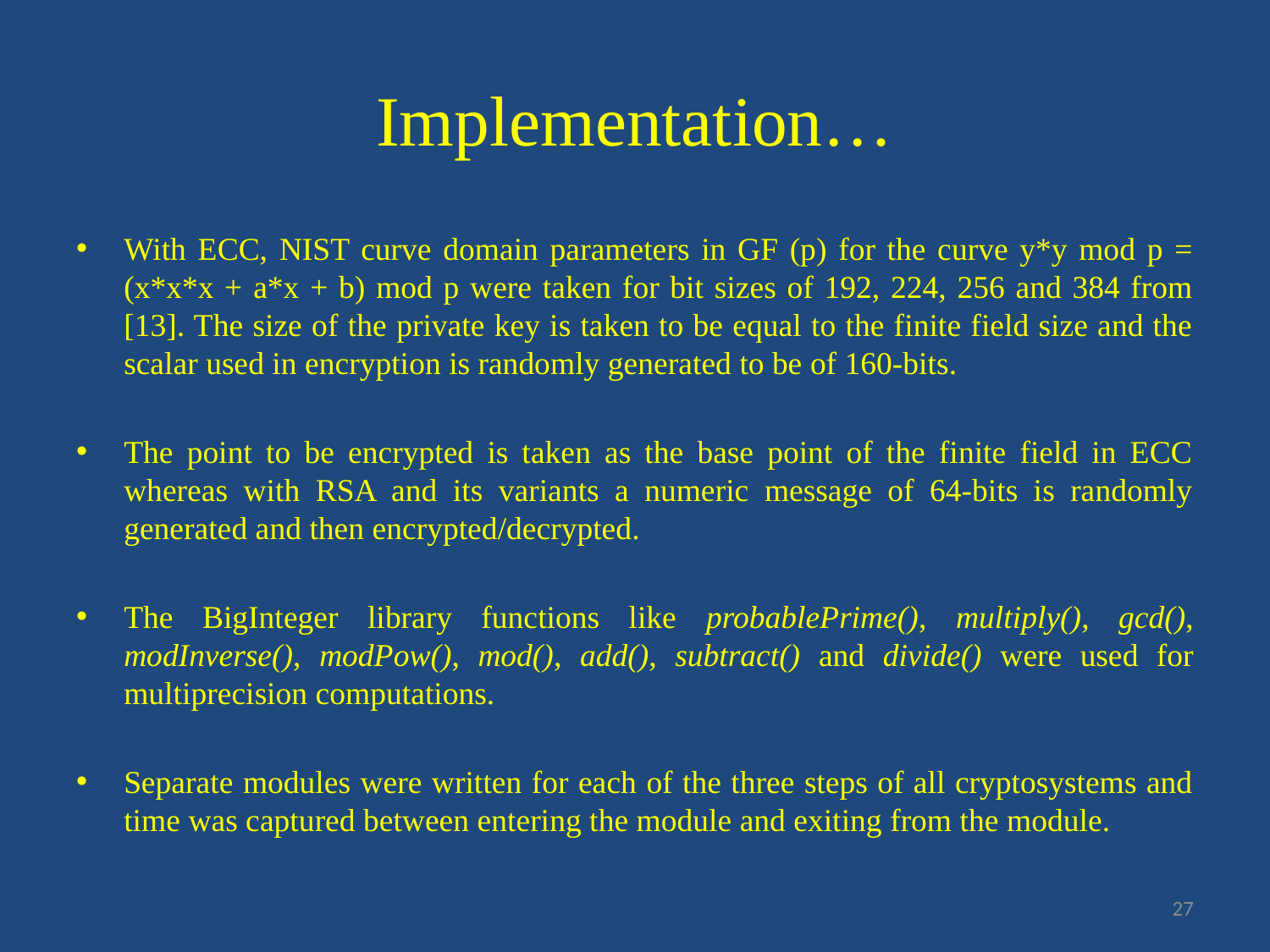

# Implementation…
With ECC, NIST curve domain parameters in GF (p) for the curve y*y mod p = (x*x*x + a*x + b) mod p were taken for bit sizes of 192, 224, 256 and 384 from [13]. The size of the private key is taken to be equal to the finite field size and the scalar used in encryption is randomly generated to be of 160-bits.

The point to be encrypted is taken as the base point of the finite field in ECC whereas with RSA and its variants a numeric message of 64-bits is randomly generated and then encrypted/decrypted.

The BigInteger library functions like probablePrime(), multiply(), gcd(), modInverse(), modPow(), mod(), add(), subtract() and divide() were used for multiprecision computations.

Separate modules were written for each of the three steps of all cryptosystems and time was captured between entering the module and exiting from the module.

27